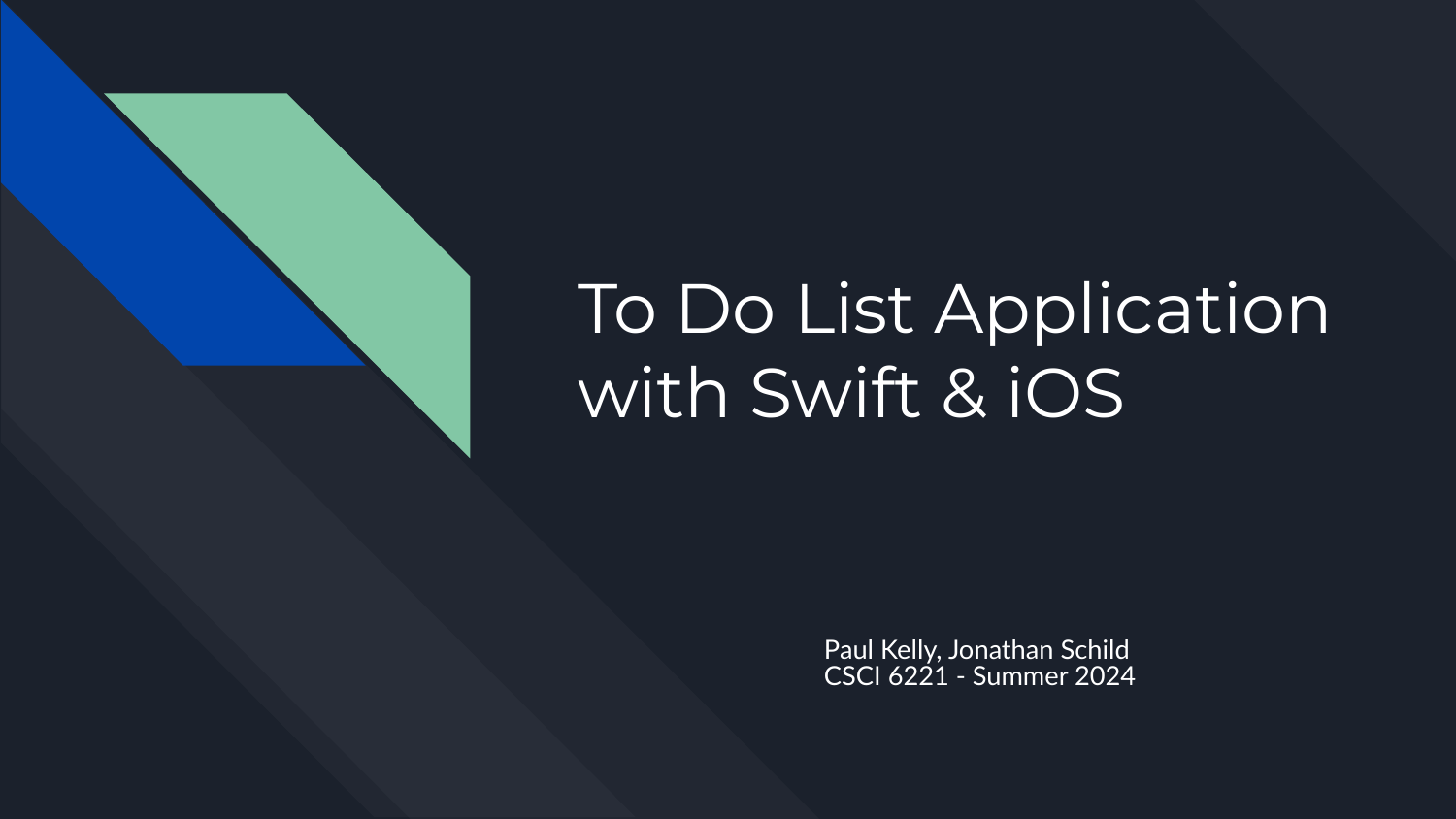

# To Do List Application with Swift & iOS
Paul Kelly, Jonathan Schild
CSCI 6221 - Summer 2024